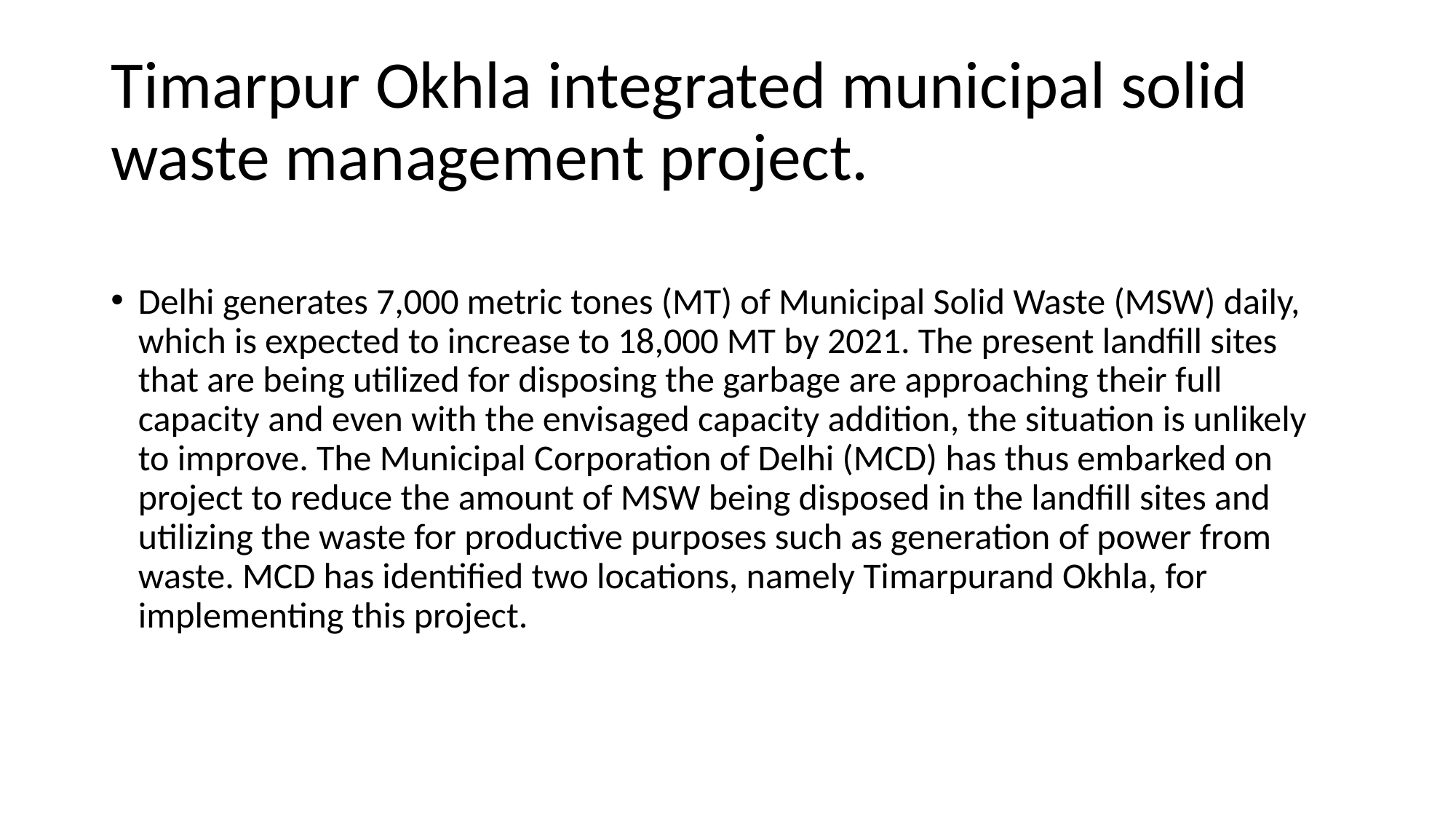

# Timarpur Okhla integrated municipal solid waste management project.

Delhi generates 7,000 metric tones (MT) of Municipal Solid Waste (MSW) daily, which is expected to increase to 18,000 MT by 2021. The present landfill sites that are being utilized for disposing the garbage are approaching their full capacity and even with the envisaged capacity addition, the situation is unlikely to improve. The Municipal Corporation of Delhi (MCD) has thus embarked on project to reduce the amount of MSW being disposed in the landfill sites and utilizing the waste for productive purposes such as generation of power from waste. MCD has identified two locations, namely Timarpurand Okhla, for implementing this project.